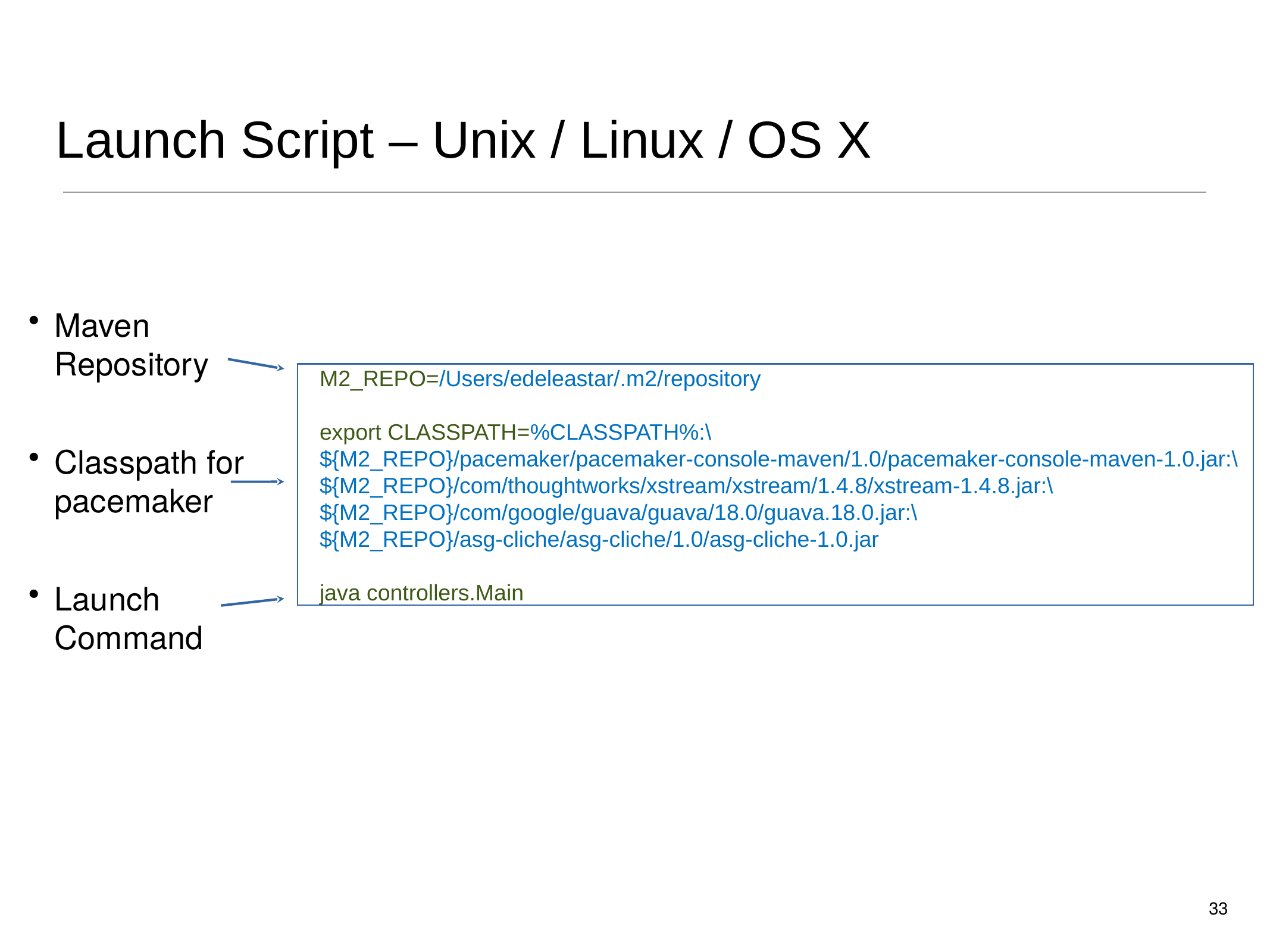

# Launch Script – Unix / Linux / OS X
Maven Repository
Classpath for pacemaker
Launch Command

M2_REPO=/Users/edeleastar/.m2/repository

export CLASSPATH=%CLASSPATH%:\
${M2_REPO}/pacemaker/pacemaker-console-maven/1.0/pacemaker-console-maven-1.0.jar:\
${M2_REPO}/com/thoughtworks/xstream/xstream/1.4.8/xstream-1.4.8.jar:\
${M2_REPO}/com/google/guava/guava/18.0/guava.18.0.jar:\
${M2_REPO}/asg-cliche/asg-cliche/1.0/asg-cliche-1.0.jar

java controllers.Main

33